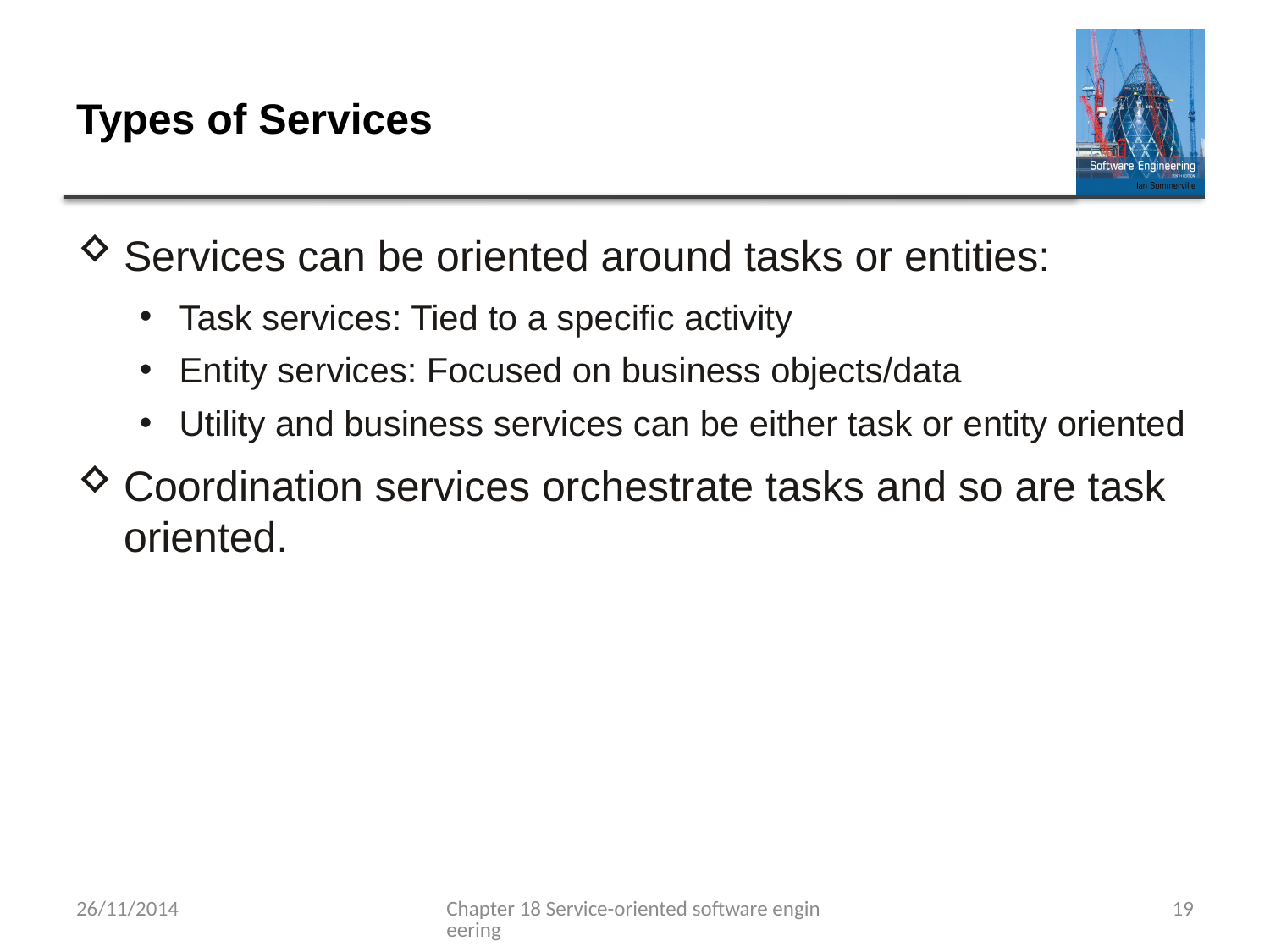

# Types of Services
Services can be oriented around tasks or entities:
Task services: Tied to a specific activity
Entity services: Focused on business objects/data
Utility and business services can be either task or entity oriented
Coordination services orchestrate tasks and so are task oriented.
26/11/2014
Chapter 18 Service-oriented software engineering
19